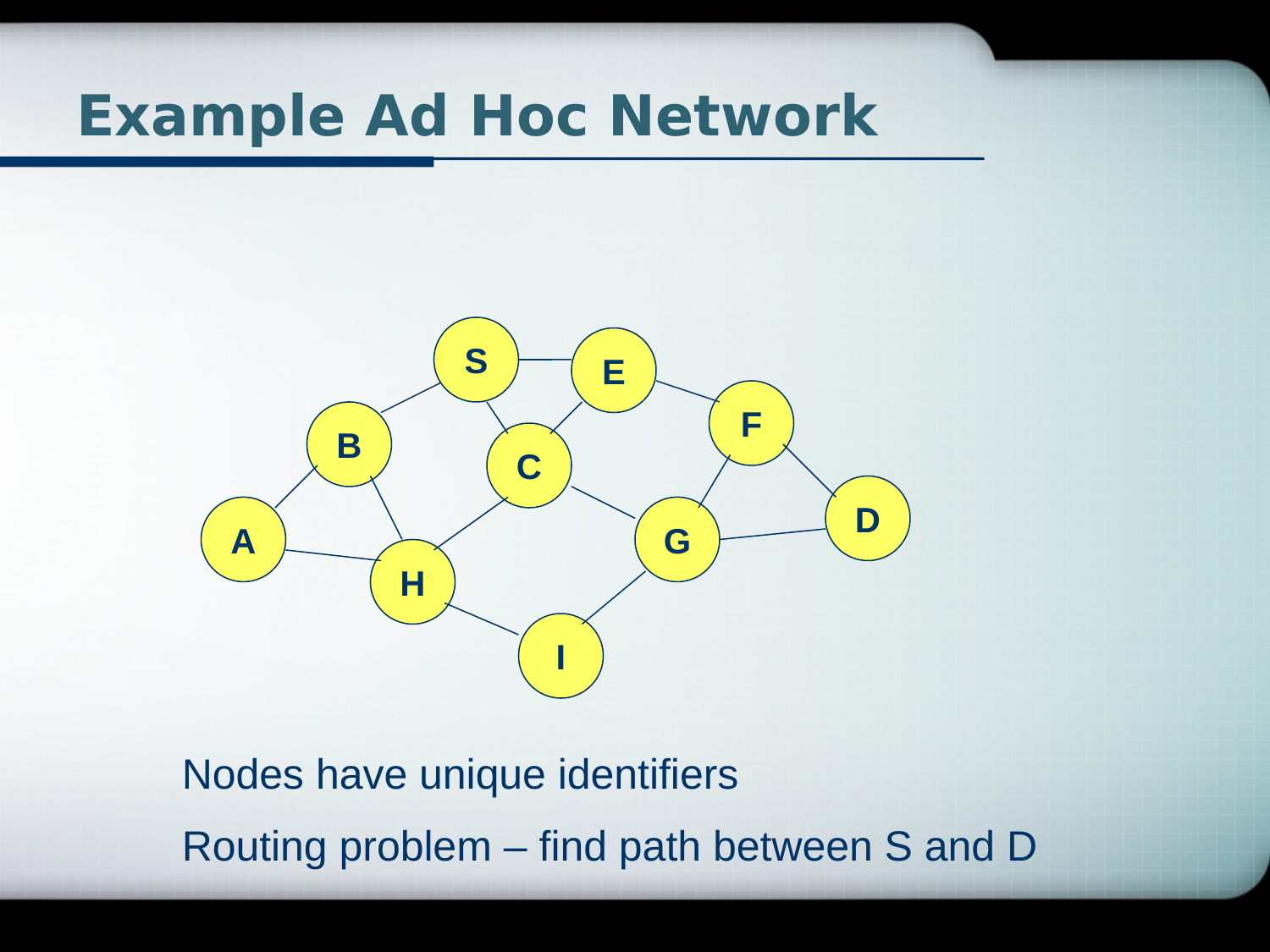

# Example Ad Hoc Network
S
E

F
B

C

D

A

G

H

I
Nodes have unique identifiers
Routing problem – find path between S and D